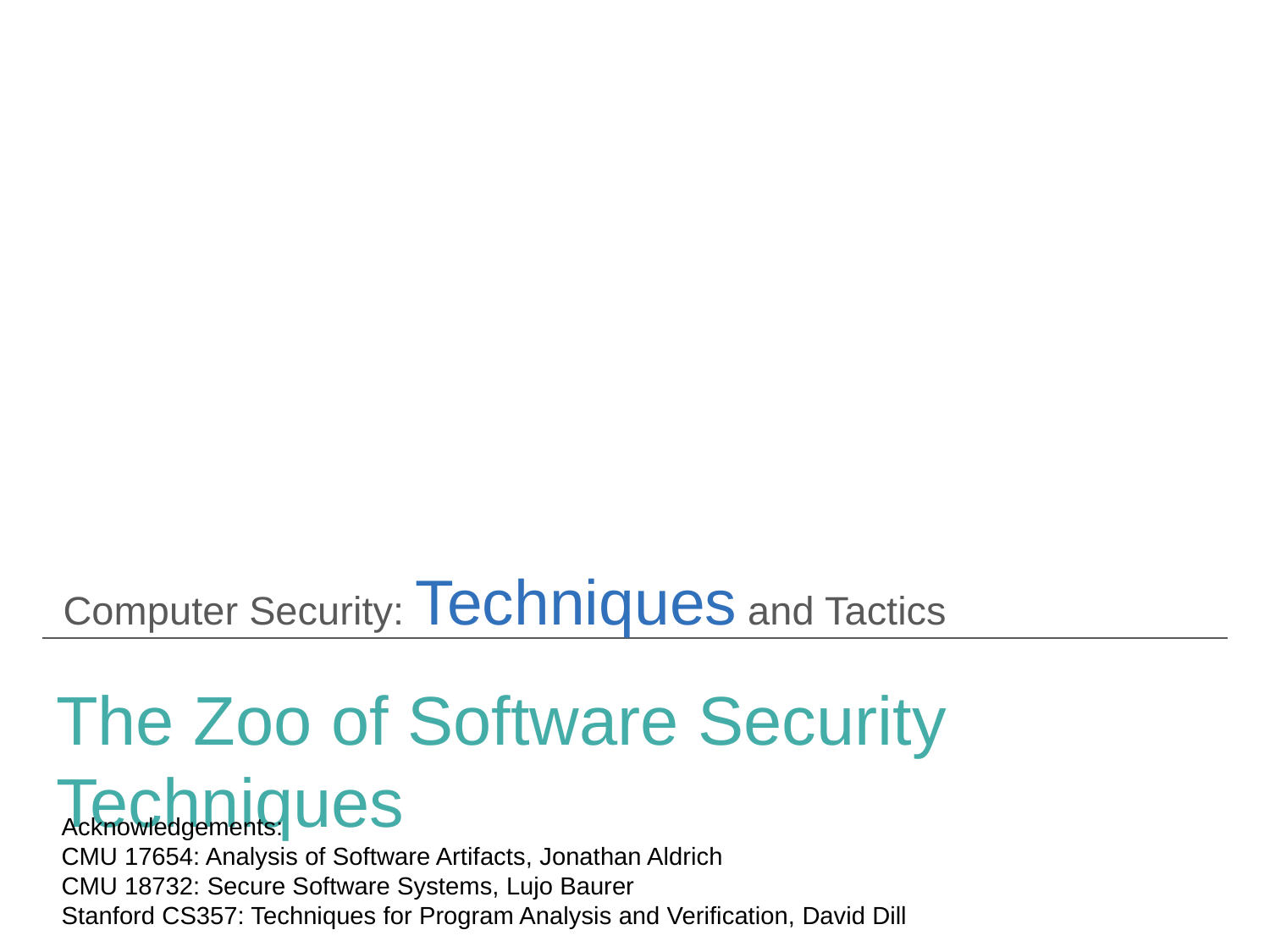

Computer Security: Techniques and Tactics
# The Zoo of Software Security Techniques
Acknowledgements:
CMU 17654: Analysis of Software Artifacts, Jonathan Aldrich
CMU 18732: Secure Software Systems, Lujo Baurer
Stanford CS357: Techniques for Program Analysis and Verification, David Dill